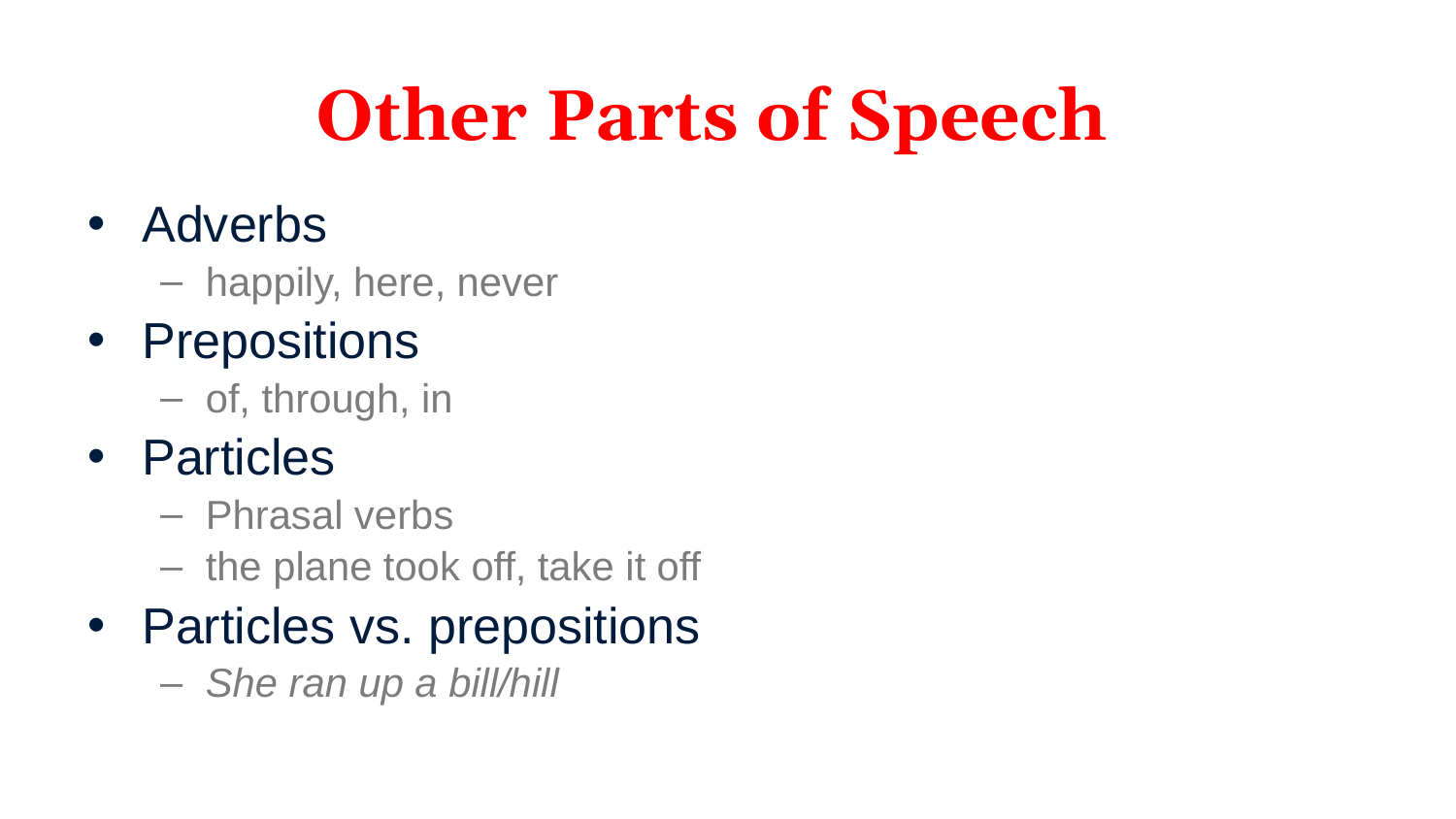

# Other Parts of Speech
Adverbs
happily, here, never
Prepositions
of, through, in
Particles
Phrasal verbs
the plane took off, take it off
Particles vs. prepositions
She ran up a bill/hill